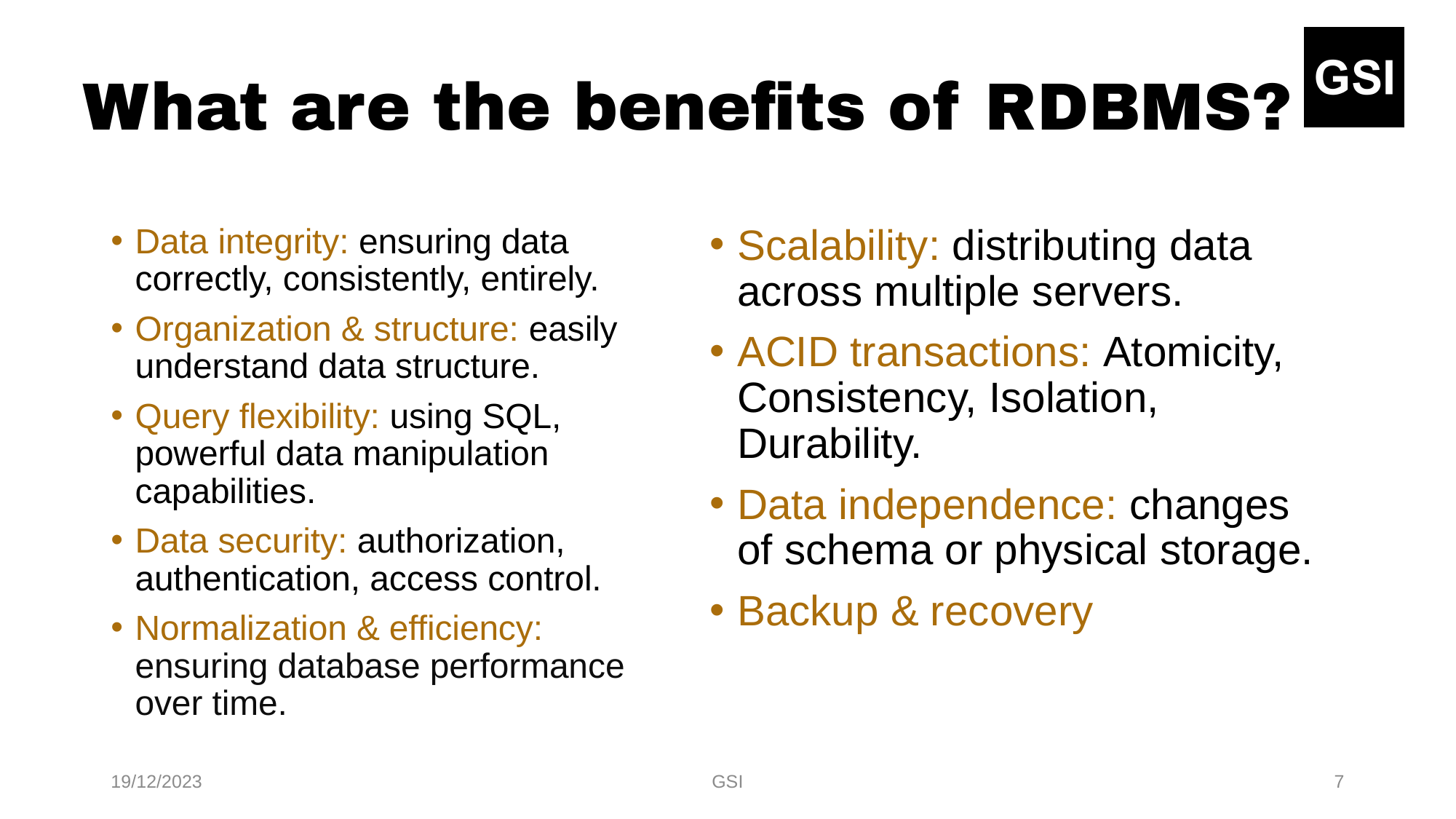

# What are the benefits of RDBMS?
Data integrity: ensuring data correctly, consistently, entirely.
Organization & structure: easily understand data structure.
Query flexibility: using SQL, powerful data manipulation capabilities.
Data security: authorization, authentication, access control.
Normalization & efficiency:  ensuring database performance over time.
Scalability: distributing data across multiple servers.
ACID transactions: Atomicity, Consistency, Isolation, Durability.
Data independence: changes of schema or physical storage.
Backup & recovery
19/12/2023
GSI
7